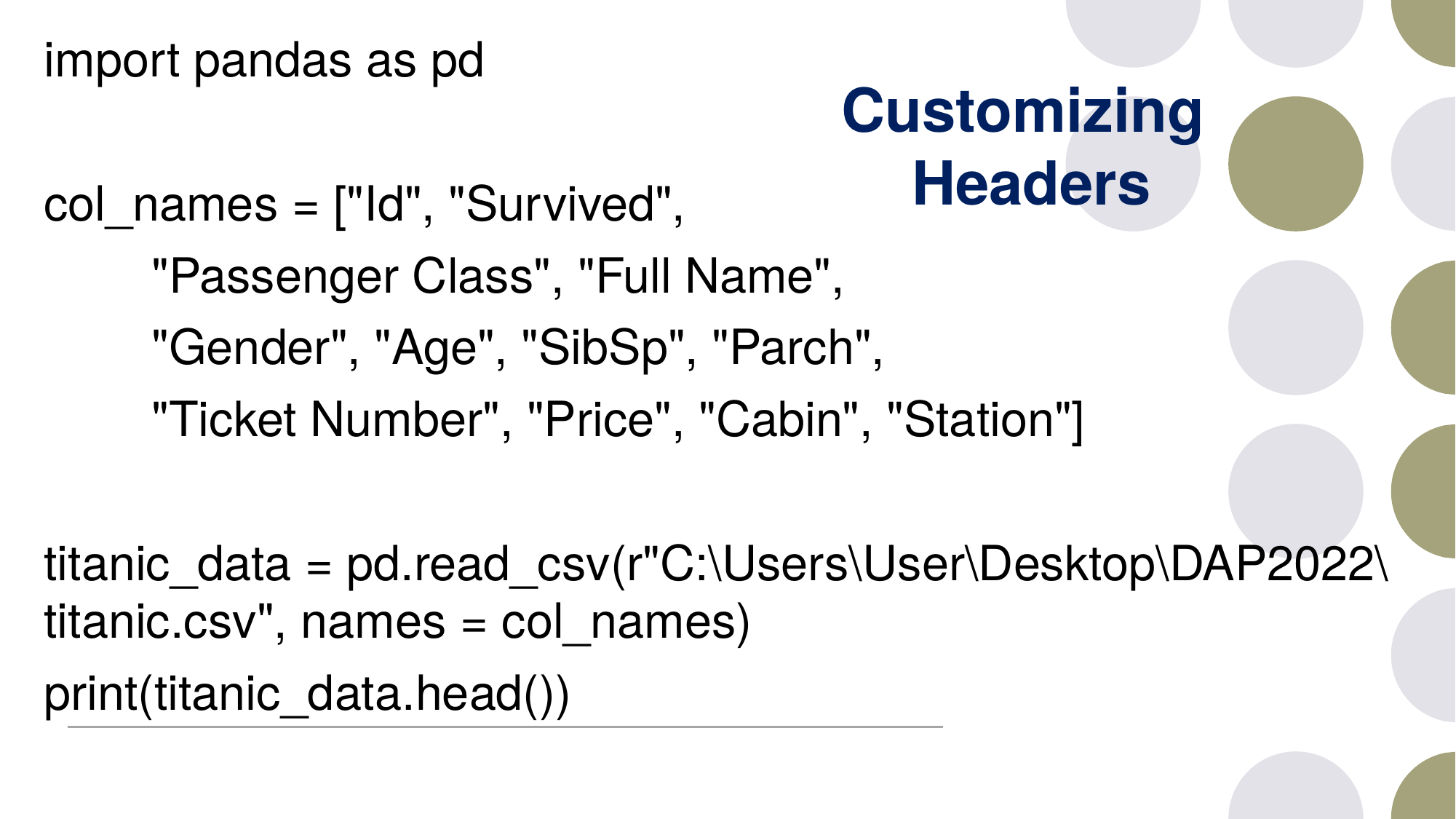

import pandas as pd

col_names = ["Id", "Survived",
        "Passenger Class", "Full Name",
        "Gender", "Age", "SibSp", "Parch",
        "Ticket Number", "Price", "Cabin", "Station"]

titanic_data = pd.read_csv(r"C:\Users\User\Desktop\DAP2022\titanic.csv", names = col_names)
print(titanic_data.head())
# Customizing Headers